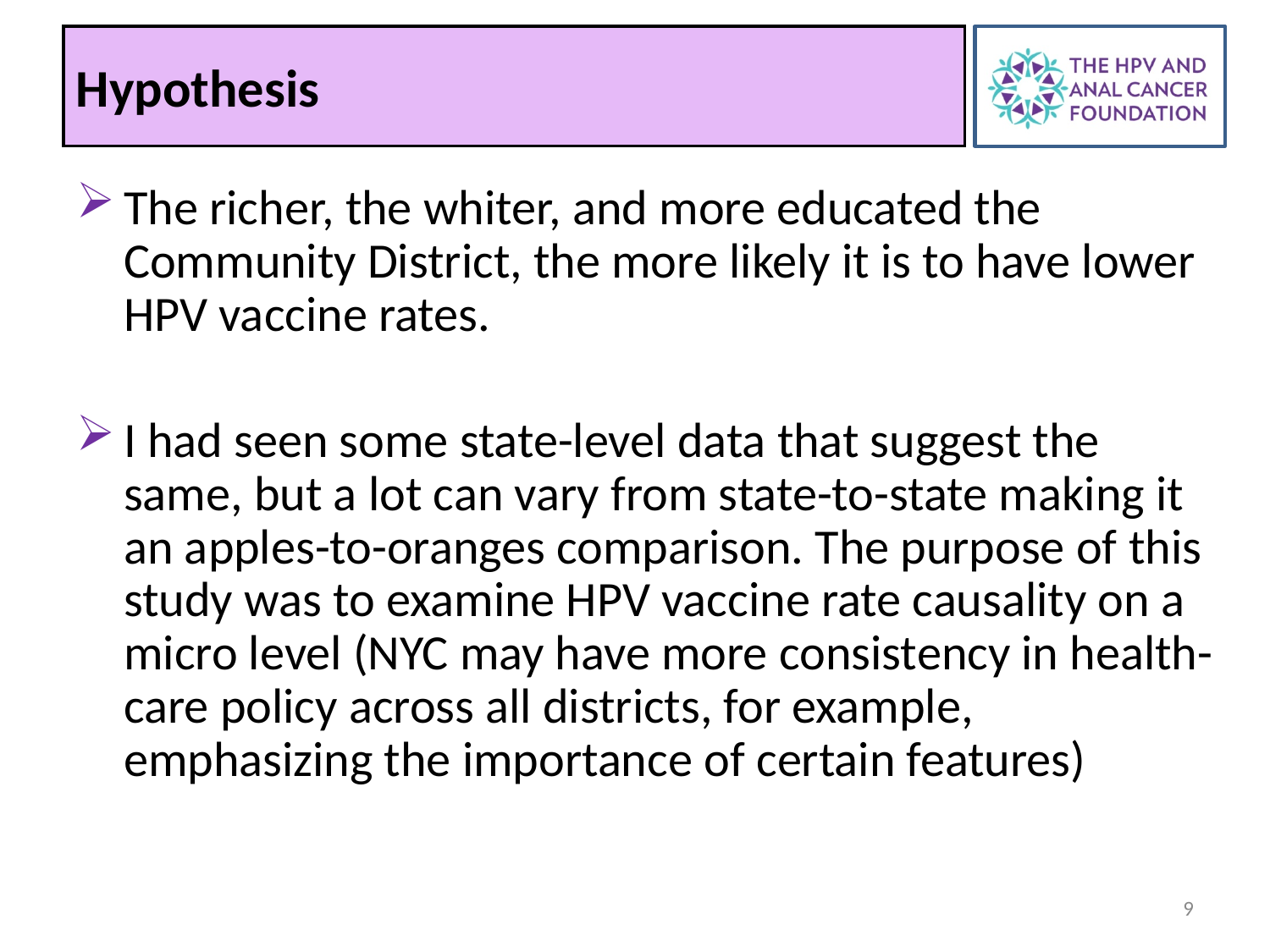

Hypothesis

The richer, the whiter, and more educated the Community District, the more likely it is to have lower HPV vaccine rates.

I had seen some state-level data that suggest the same, but a lot can vary from state-to-state making it an apples-to-oranges comparison. The purpose of this study was to examine HPV vaccine rate causality on a micro level (NYC may have more consistency in health-care policy across all districts, for example, emphasizing the importance of certain features)
9